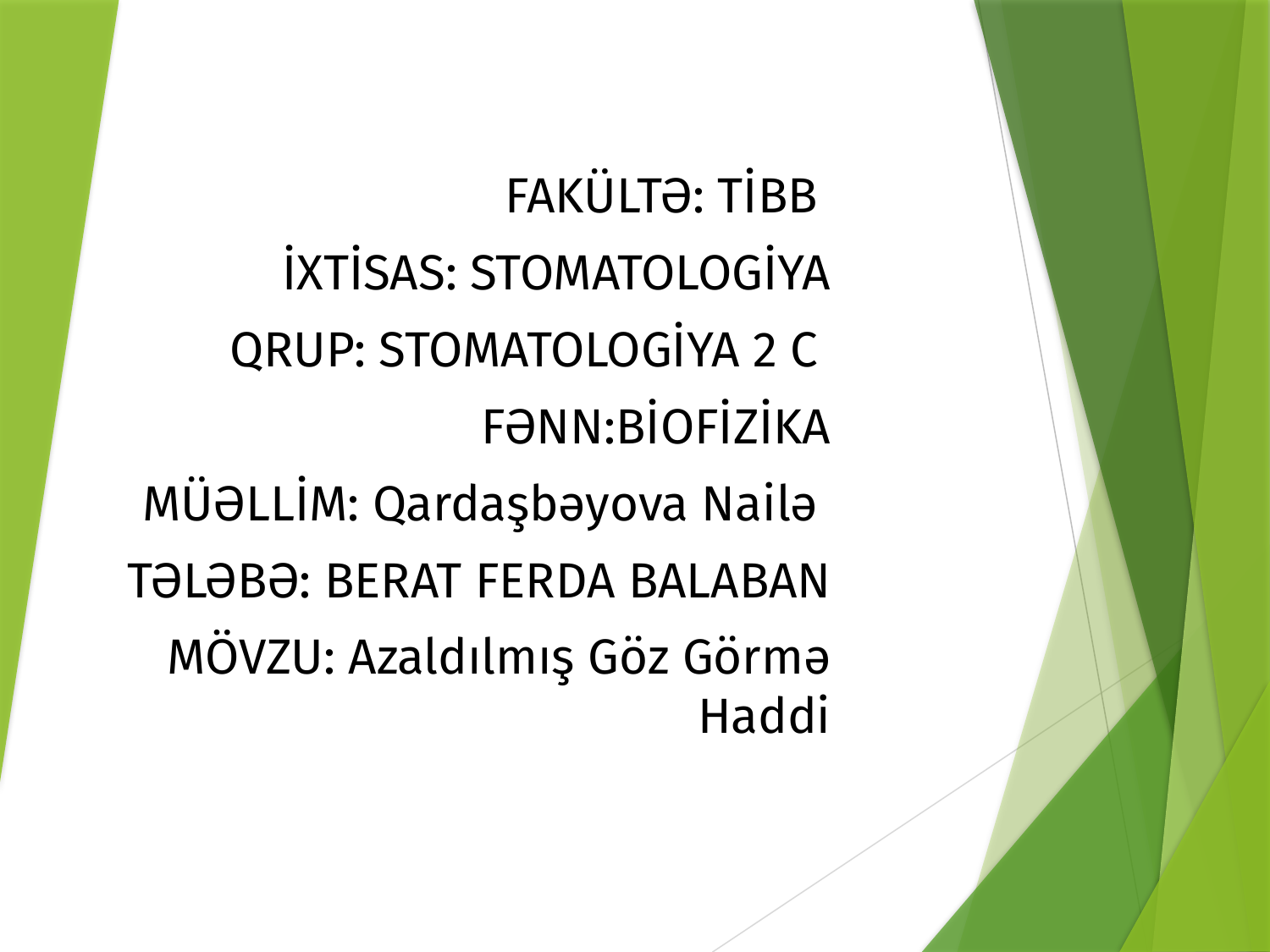

FAKÜLTƏ: TİBB
İXTİSAS: STOMATOLOGİYA
QRUP: STOMATOLOGİYA 2 C
FƏNN:BİOFİZİKA
MÜƏLLİM: Qardaşbəyova Nailə
TƏLƏBƏ: BERAT FERDA BALABAN
MÖVZU: Azaldılmış Göz Görmə Haddi

# .